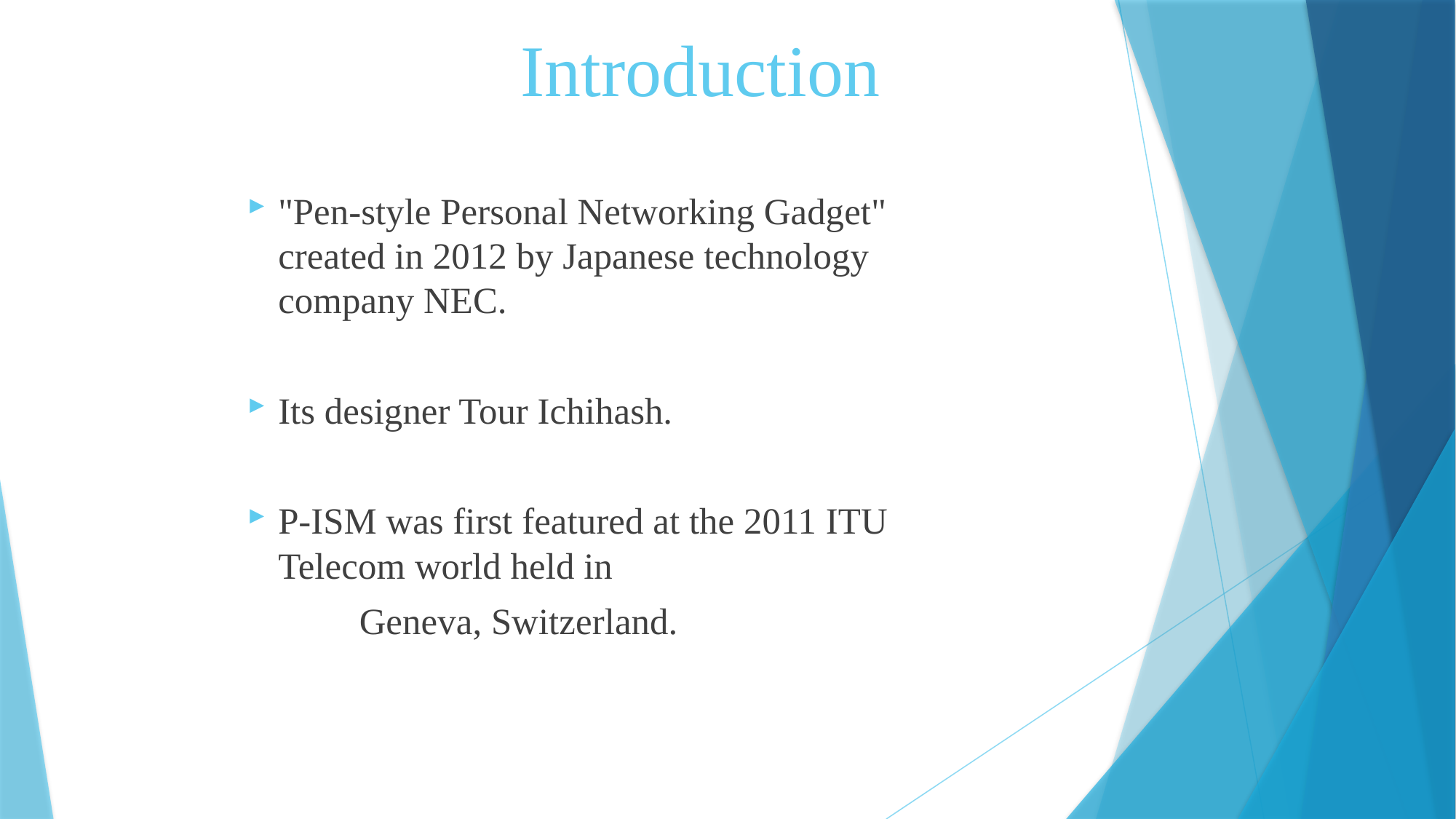

# Introduction
"Pen-style Personal Networking Gadget" created in 2012 by Japanese technology company NEC.

Its designer Tour Ichihash.

P-ISM was first featured at the 2011 ITU Telecom world held in
	 Geneva, Switzerland.